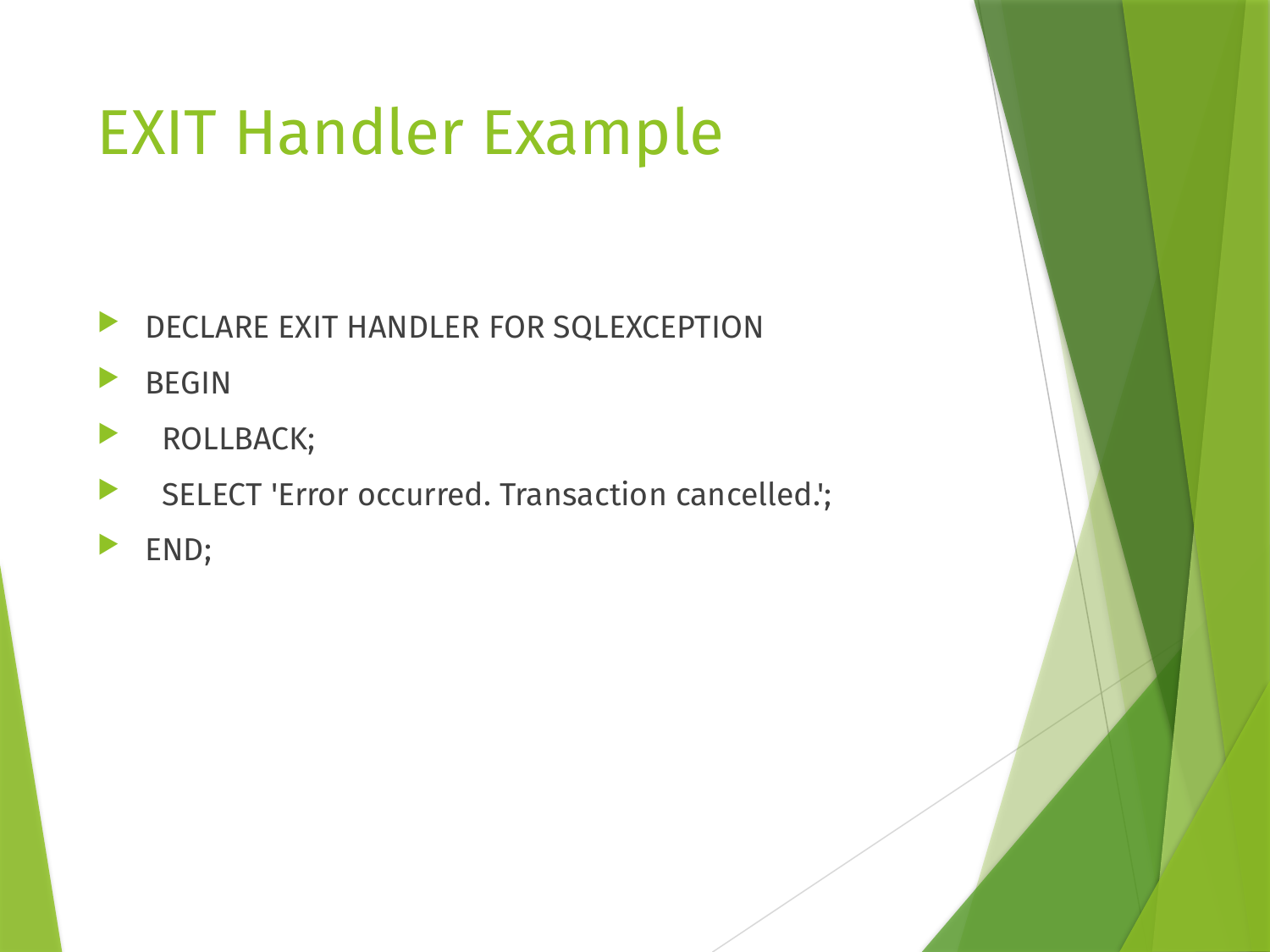

# EXIT Handler Example
DECLARE EXIT HANDLER FOR SQLEXCEPTION
BEGIN
  ROLLBACK;
  SELECT 'Error occurred. Transaction cancelled.';
END;